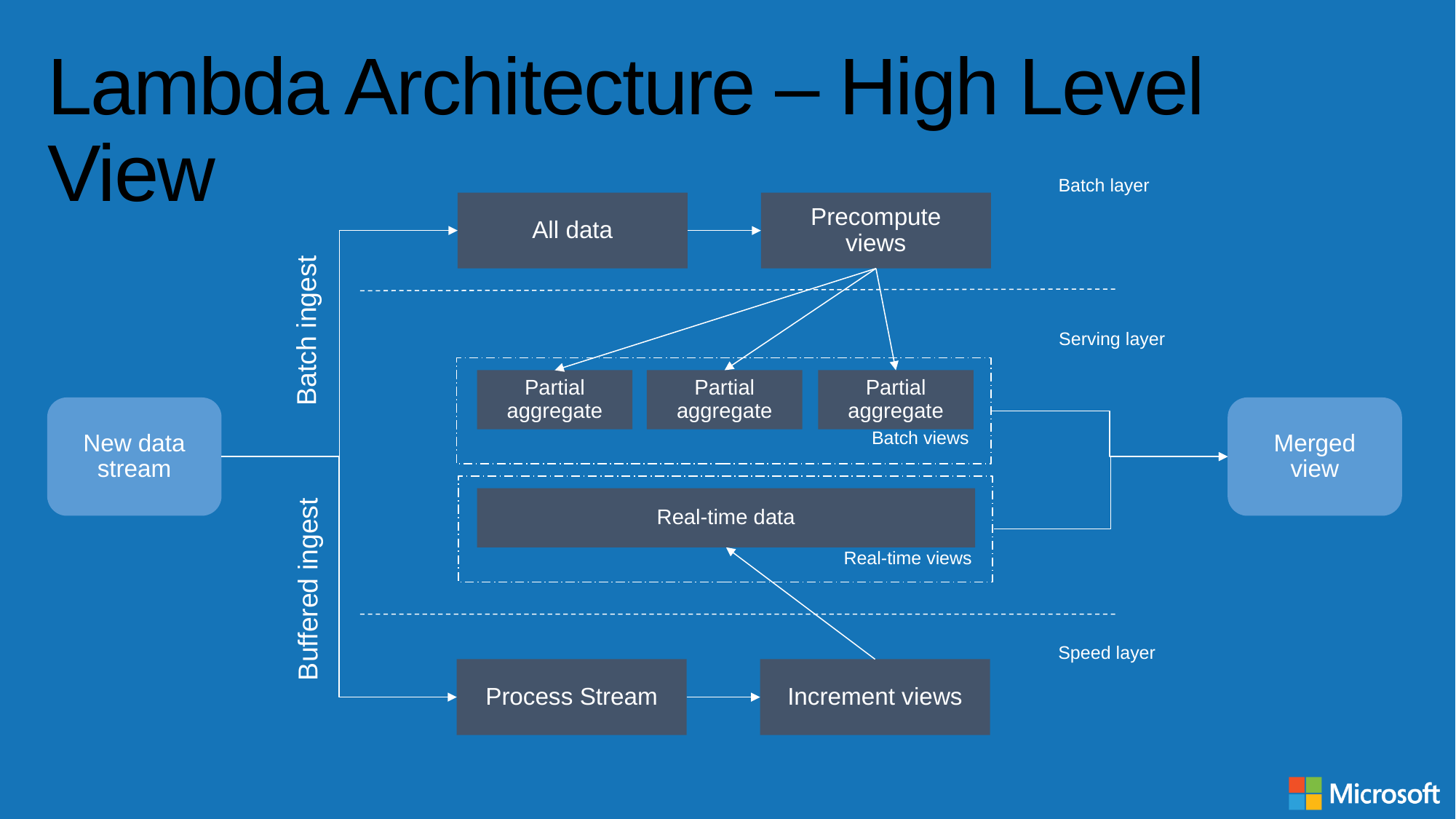

Lambda Architecture – High Level View
Batch layer
All data
Precompute views
Batch ingest
Serving layer

Partial aggregate
Partial aggregate
Partial aggregate
New data stream
Merged view
Batch views

Real-time data
Real-time views
Buffered ingest
Speed layer
Process Stream
Increment views